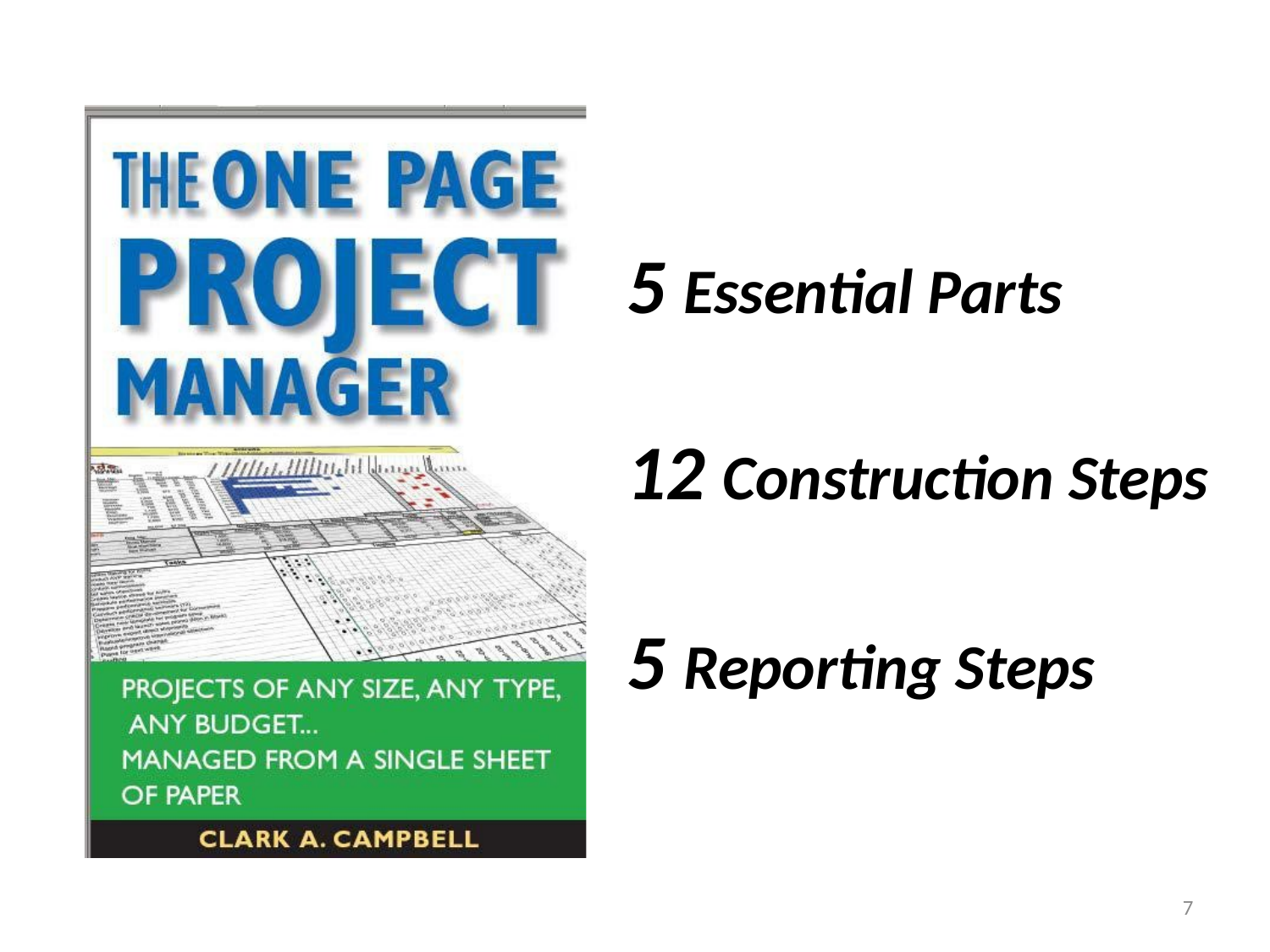

# 5 Essential Parts
12 Construction Steps

5 Reporting Steps
7